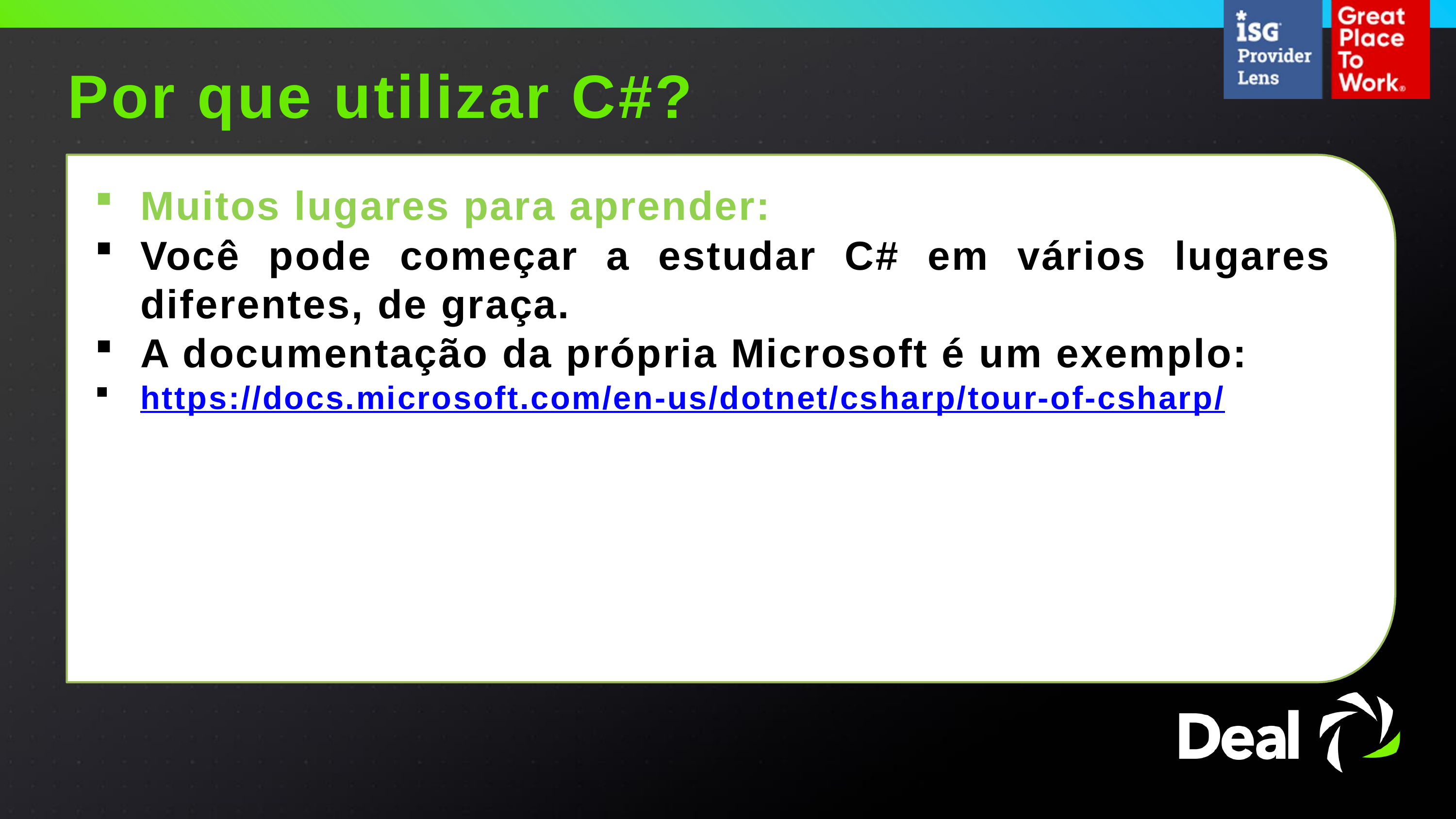

Por que utilizar C#?

Muitos lugares para aprender:
Você pode começar a estudar C# em vários lugares diferentes, de graça.
A documentação da própria Microsoft é um exemplo:
https://docs.microsoft.com/en-us/dotnet/csharp/tour-of-csharp/